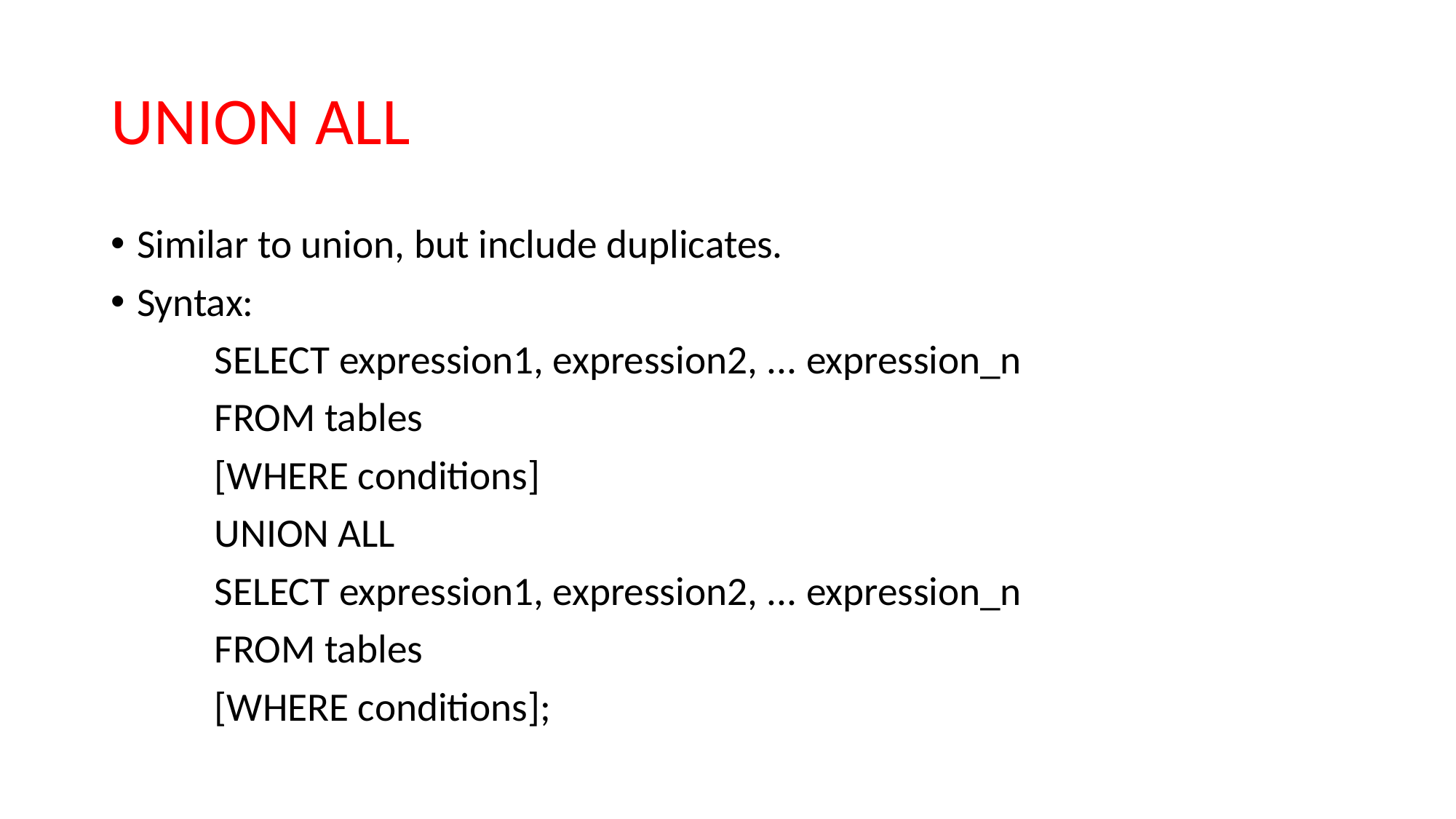

# UNION ALL
Similar to union, but include duplicates.
Syntax:
	SELECT expression1, expression2, ... expression_n
	FROM tables
	[WHERE conditions]
	UNION ALL
	SELECT expression1, expression2, ... expression_n
	FROM tables
	[WHERE conditions];